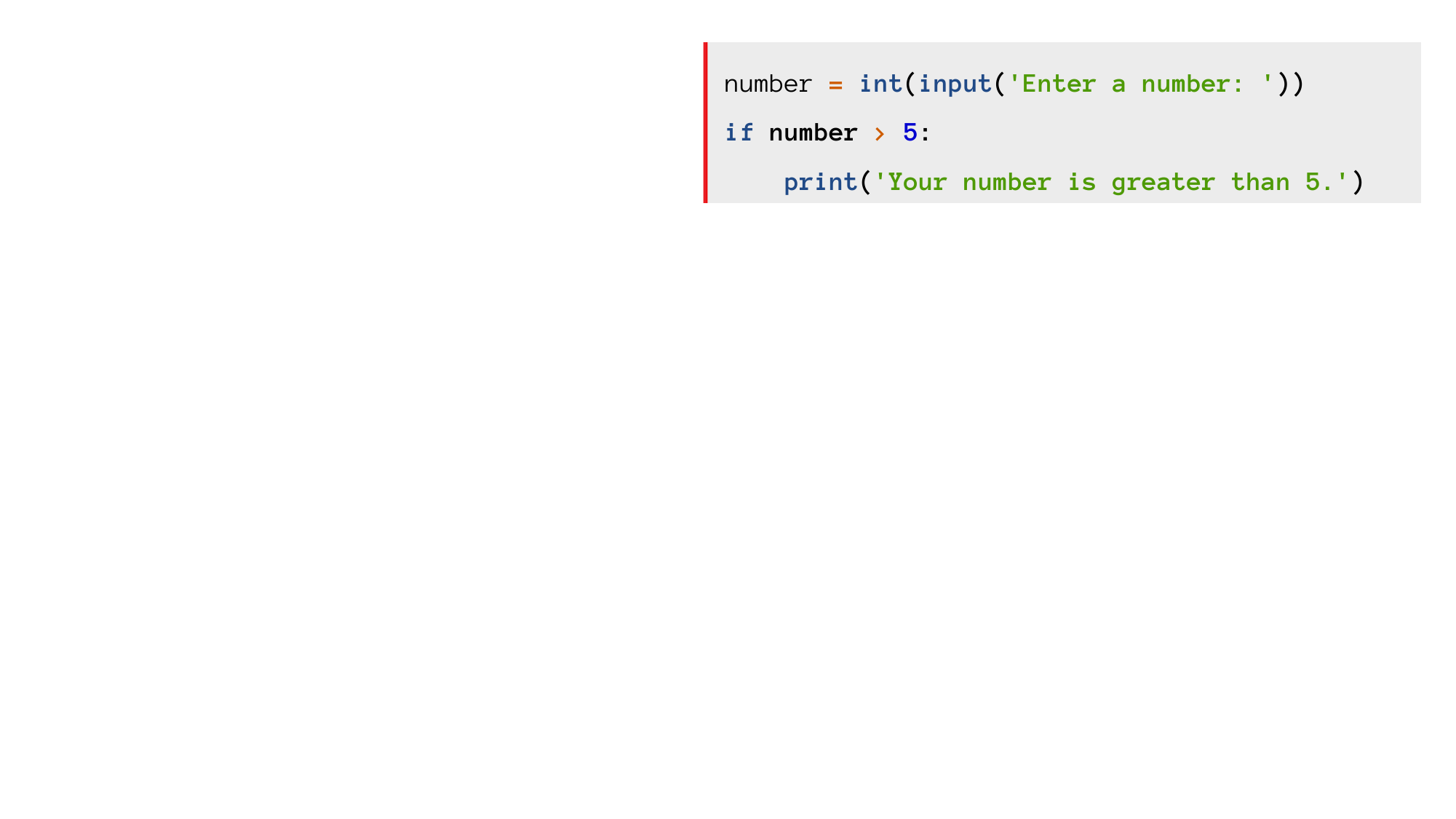

number = int(input('Enter a number: '))
if number > 5:
    print('Your number is greater than 5.')